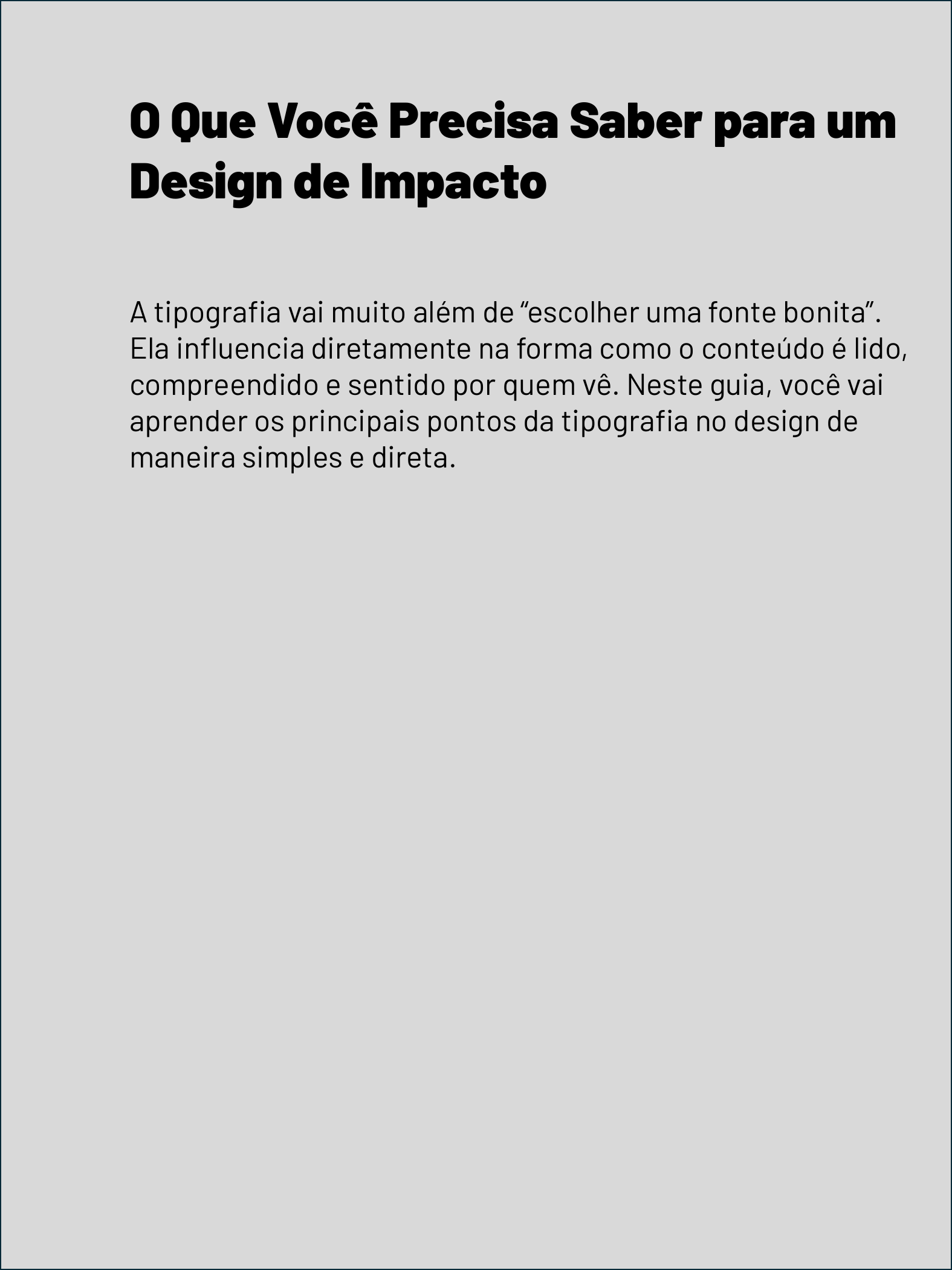

O Que Você Precisa Saber para um Design de Impacto
A tipografia vai muito além de “escolher uma fonte bonita”. Ela influencia diretamente na forma como o conteúdo é lido, compreendido e sentido por quem vê. Neste guia, você vai aprender os principais pontos da tipografia no design de maneira simples e direta.